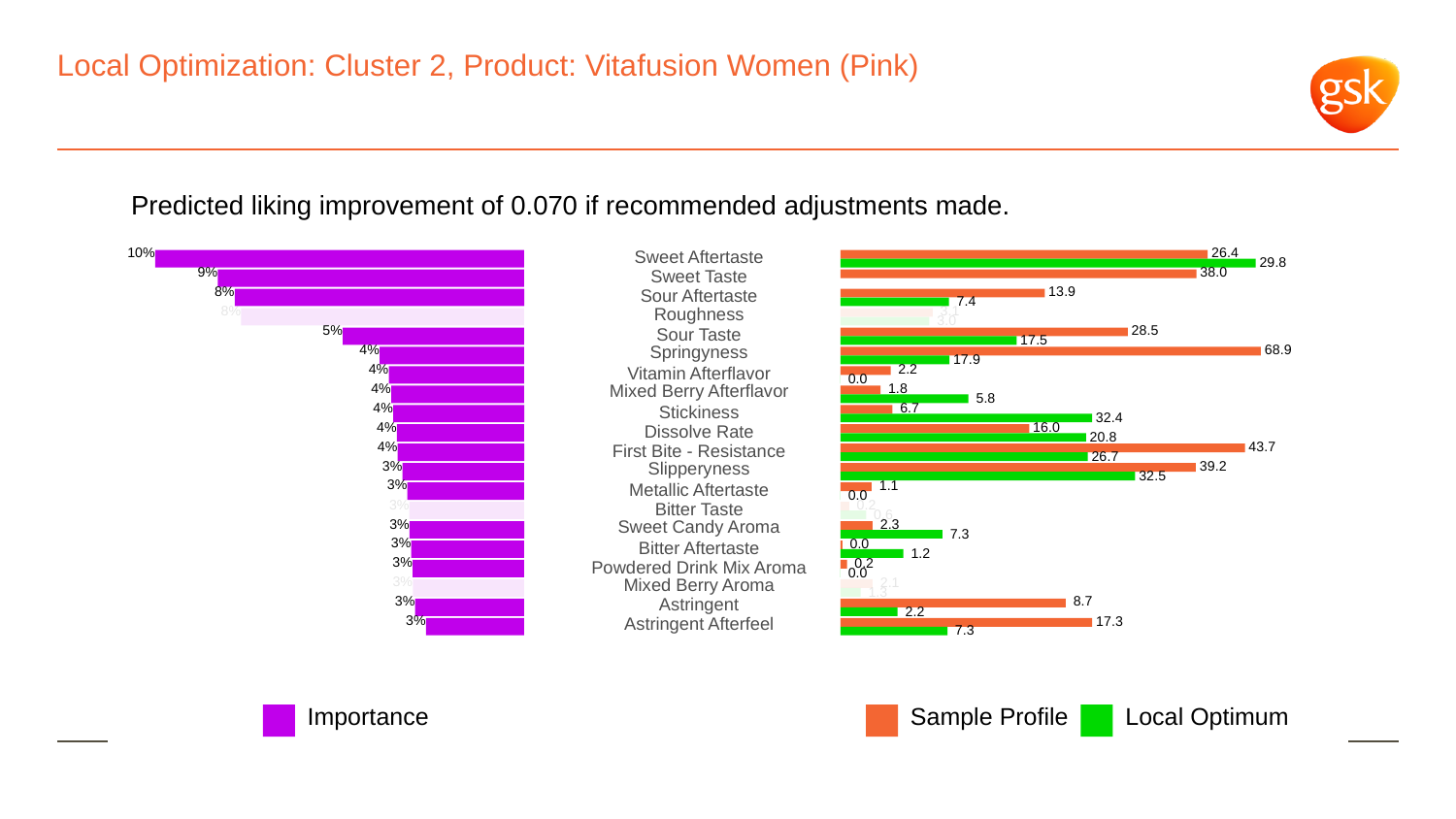

# Local Optimization: Cluster 2, Product: Vitafusion Women (Pink)

Predicted liking improvement of 0.070 if recommended adjustments made.

10%
 26.4

Sweet Aftertaste
 29.8

9%
 38.0

Sweet Taste
8%
 13.9

Sour Aftertaste
  7.4

8%
Roughness
  3.1

  3.0

5%
 28.5

Sour Taste
 17.5

4%
Springyness
 68.9

 17.9

4%
  2.2

Vitamin Afterflavor
  0.0

4%
Mixed Berry Afterflavor
  1.8

  5.8

4%
  6.7

Stickiness
 32.4

4%
 16.0

Dissolve Rate
 20.8

4%
 43.7

First Bite - Resistance
 26.7

3%
Slipperyness
 39.2

 32.5

3%
  1.1

Metallic Aftertaste
  0.0

3%
  0.2

Bitter Taste
  0.6

3%
Sweet Candy Aroma
  2.3

  7.3

3%
  0.0

Bitter Aftertaste
  1.2

3%
  0.2

Powdered Drink Mix Aroma
  0.0

3%
Mixed Berry Aroma
  2.1

  1.3

3%
Astringent
  8.7

  2.2

3%
Astringent Afterfeel
 17.3

  7.3

Local Optimum
Sample Profile
Importance